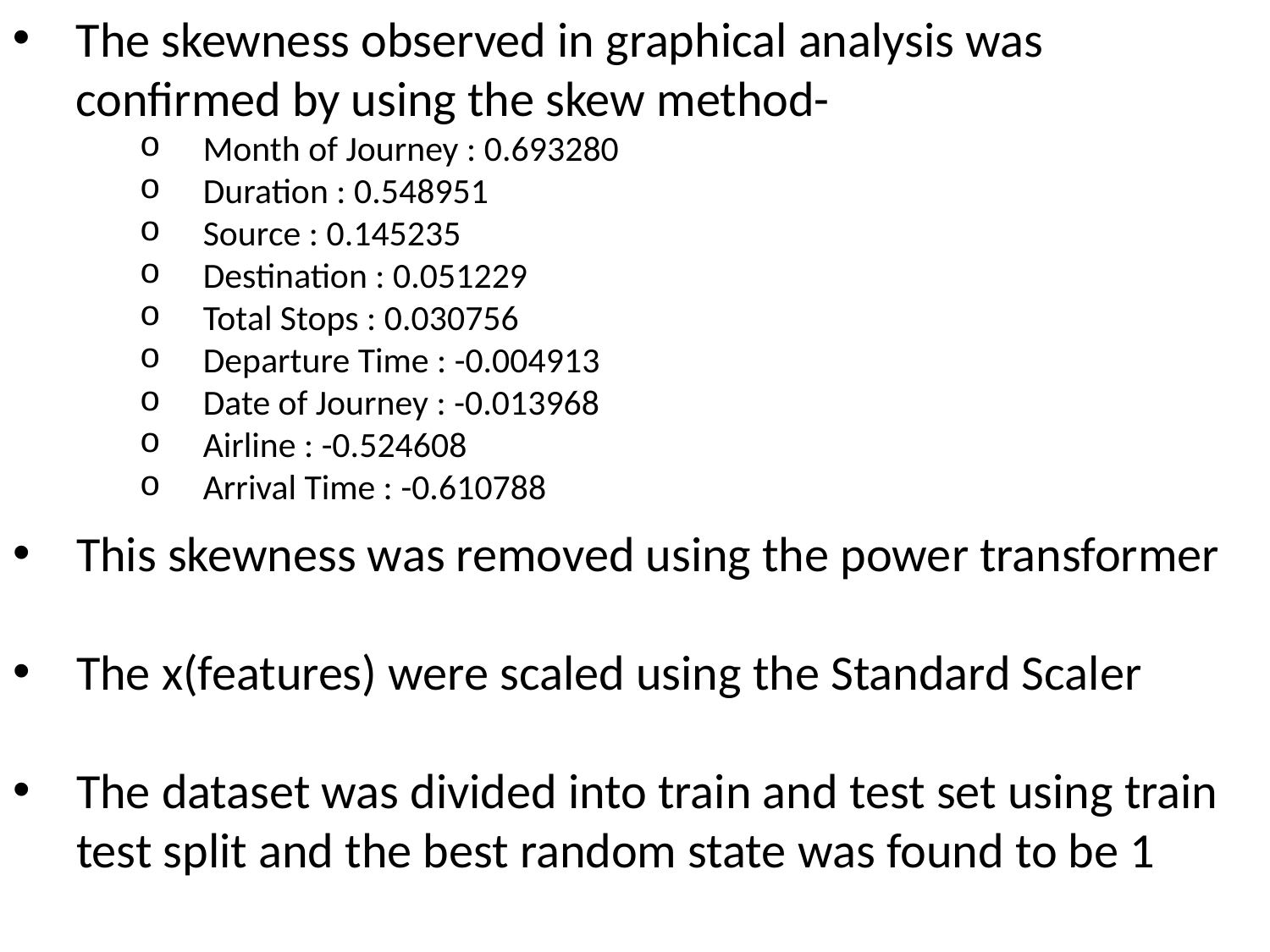

The skewness observed in graphical analysis was confirmed by using the skew method-
Month of Journey : 0.693280
Duration : 0.548951
Source : 0.145235
Destination : 0.051229
Total Stops : 0.030756
Departure Time : -0.004913
Date of Journey : -0.013968
Airline : -0.524608
Arrival Time : -0.610788
This skewness was removed using the power transformer

The x(features) were scaled using the Standard Scaler

The dataset was divided into train and test set using train test split and the best random state was found to be 1